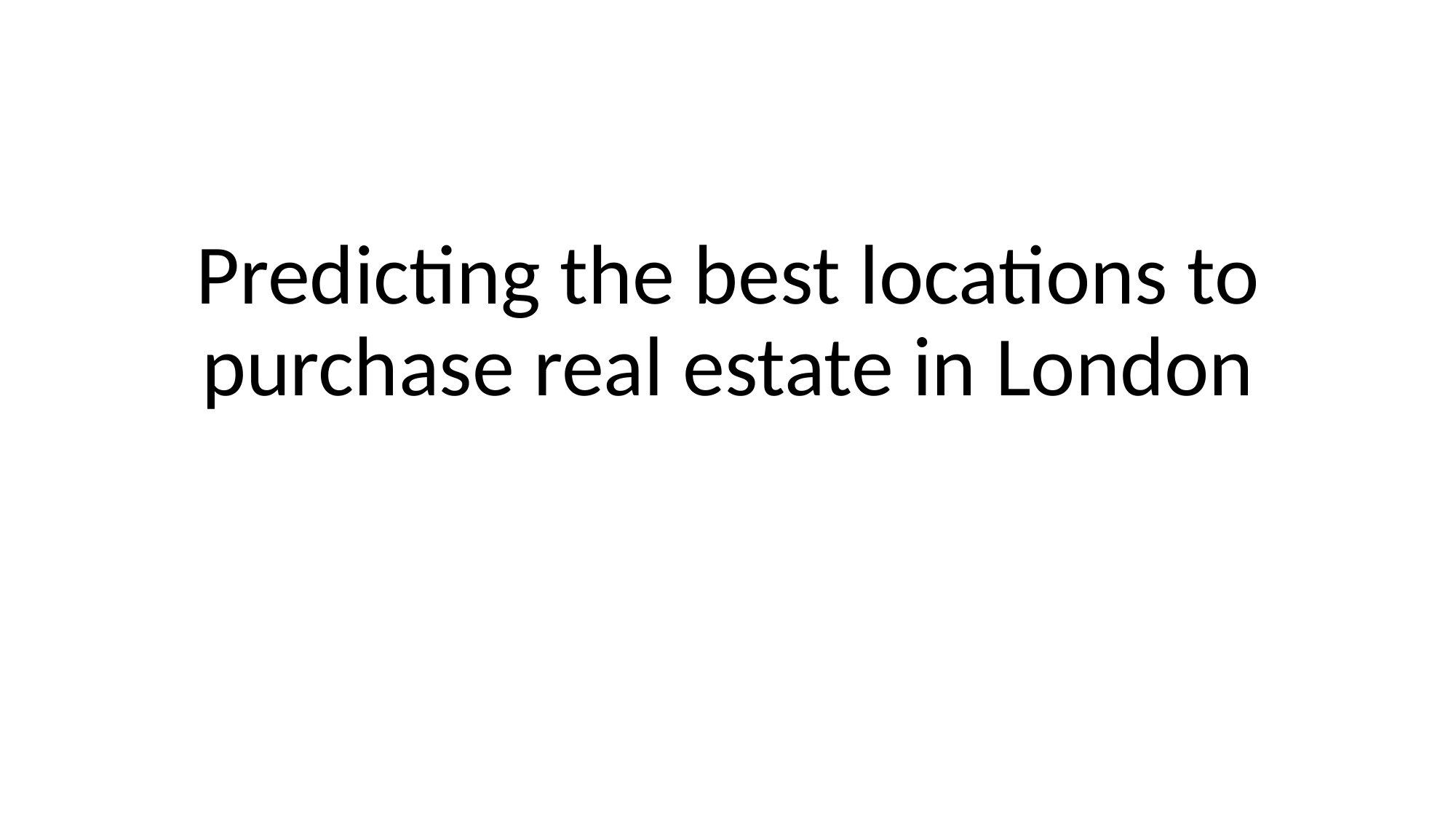

# Predicting the best locations to purchase real estate in London